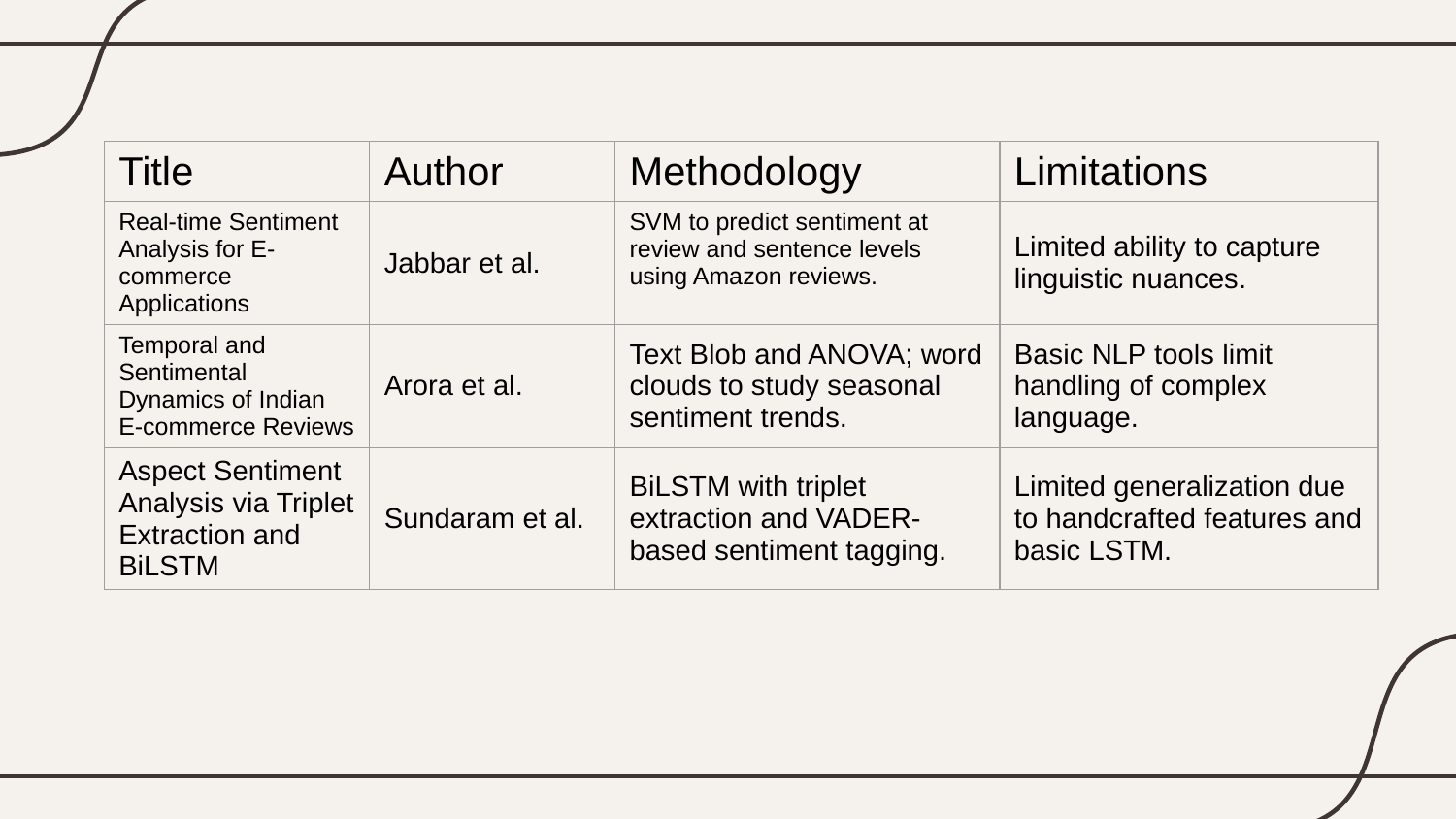

| Title | Author | Methodology | Limitations |
| --- | --- | --- | --- |
| Real-time Sentiment Analysis for E-commerce Applications | Jabbar et al. | SVM to predict sentiment at review and sentence levels using Amazon reviews. | Limited ability to capture linguistic nuances. |
| Temporal and Sentimental Dynamics of Indian E-commerce Reviews | Arora et al. | Text Blob and ANOVA; word clouds to study seasonal sentiment trends. | Basic NLP tools limit handling of complex language. |
| Aspect Sentiment Analysis via Triplet Extraction and BiLSTM | Sundaram et al. | BiLSTM with triplet extraction and VADER-based sentiment tagging. | Limited generalization due to handcrafted features and basic LSTM. |